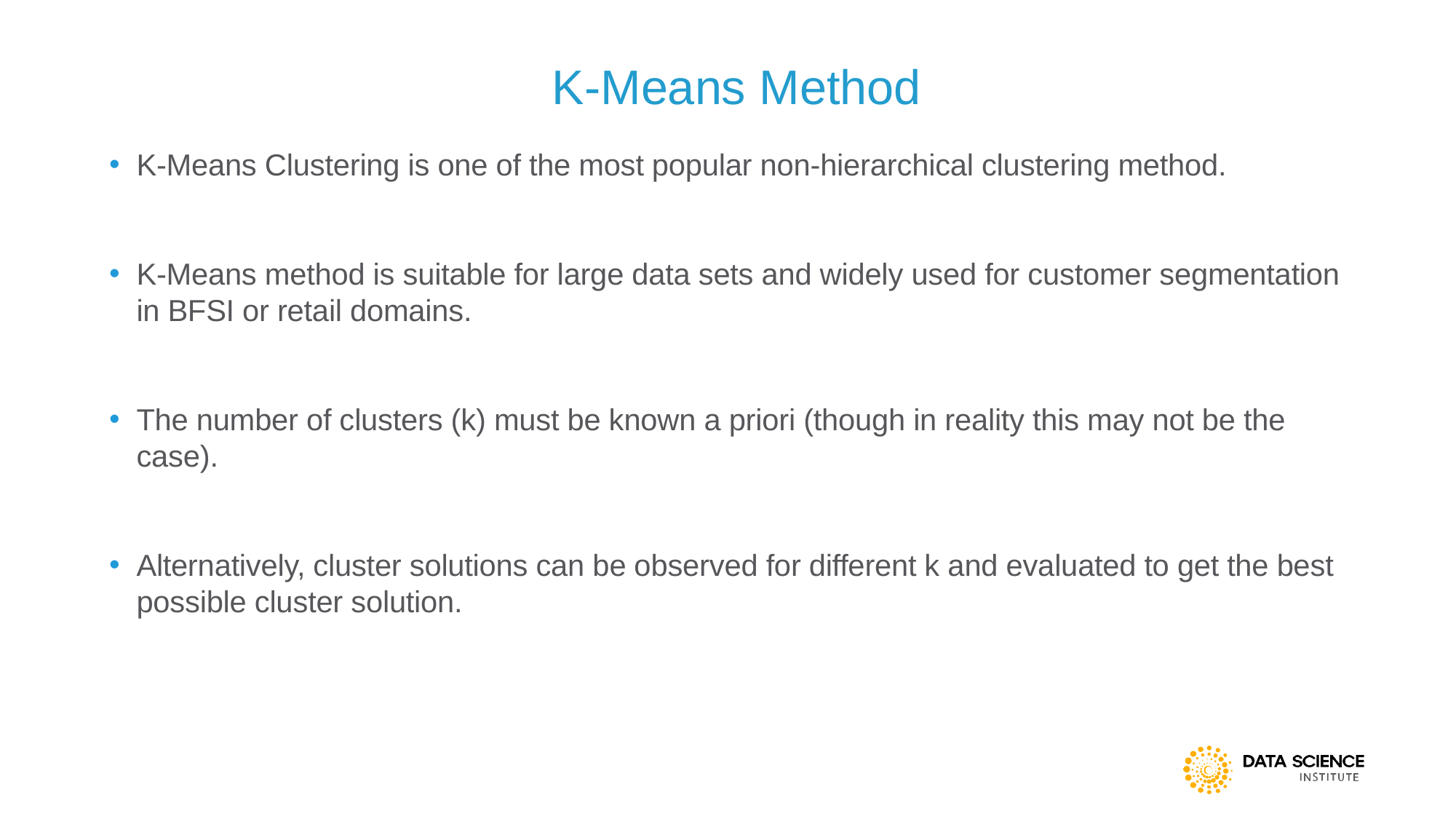

K-Means Method
K-Means Clustering is one of the most popular non-hierarchical clustering method.

K-Means method is suitable for large data sets and widely used for customer segmentation in BFSI or retail domains.

The number of clusters (k) must be known a priori (though in reality this may not be the case).

Alternatively, cluster solutions can be observed for different k and evaluated to get the best possible cluster solution.